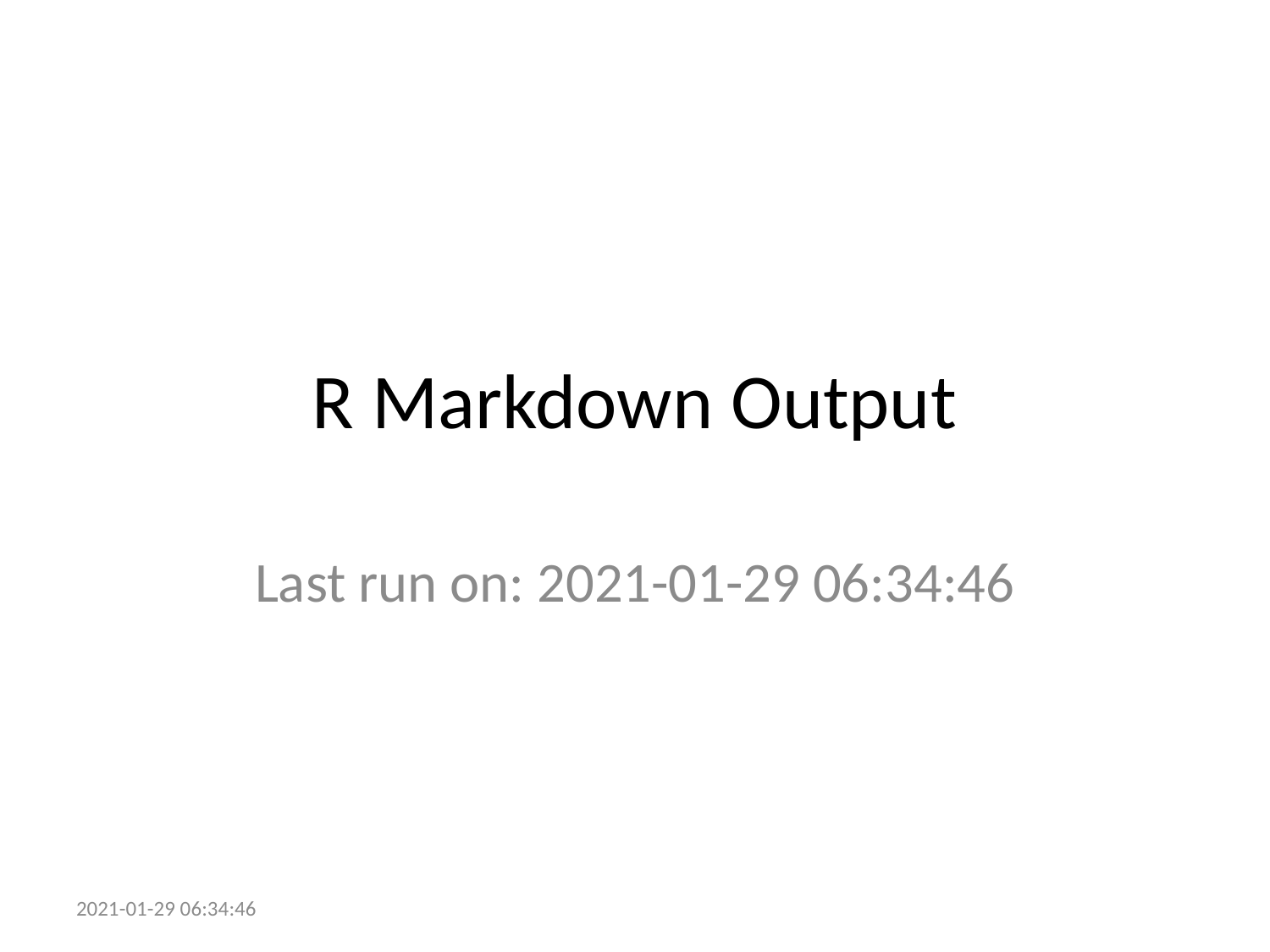

# R Markdown Output
Last run on: 2021-01-29 06:34:46
2021-01-29 06:34:46